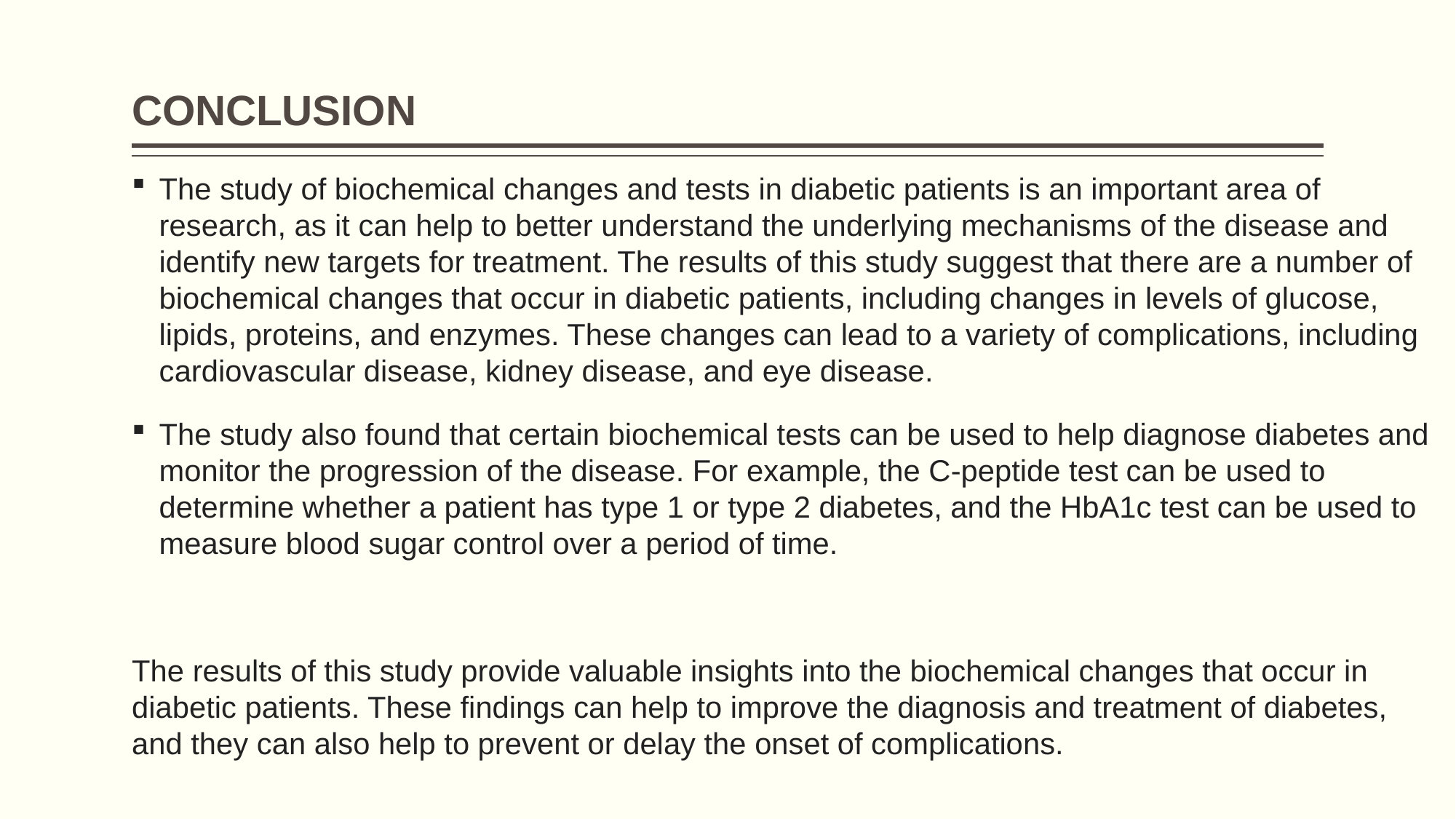

# CONCLUSION
The study of biochemical changes and tests in diabetic patients is an important area of research, as it can help to better understand the underlying mechanisms of the disease and identify new targets for treatment. The results of this study suggest that there are a number of biochemical changes that occur in diabetic patients, including changes in levels of glucose, lipids, proteins, and enzymes. These changes can lead to a variety of complications, including cardiovascular disease, kidney disease, and eye disease.
The study also found that certain biochemical tests can be used to help diagnose diabetes and monitor the progression of the disease. For example, the C-peptide test can be used to determine whether a patient has type 1 or type 2 diabetes, and the HbA1c test can be used to measure blood sugar control over a period of time.

The results of this study provide valuable insights into the biochemical changes that occur in diabetic patients. These findings can help to improve the diagnosis and treatment of diabetes, and they can also help to prevent or delay the onset of complications.